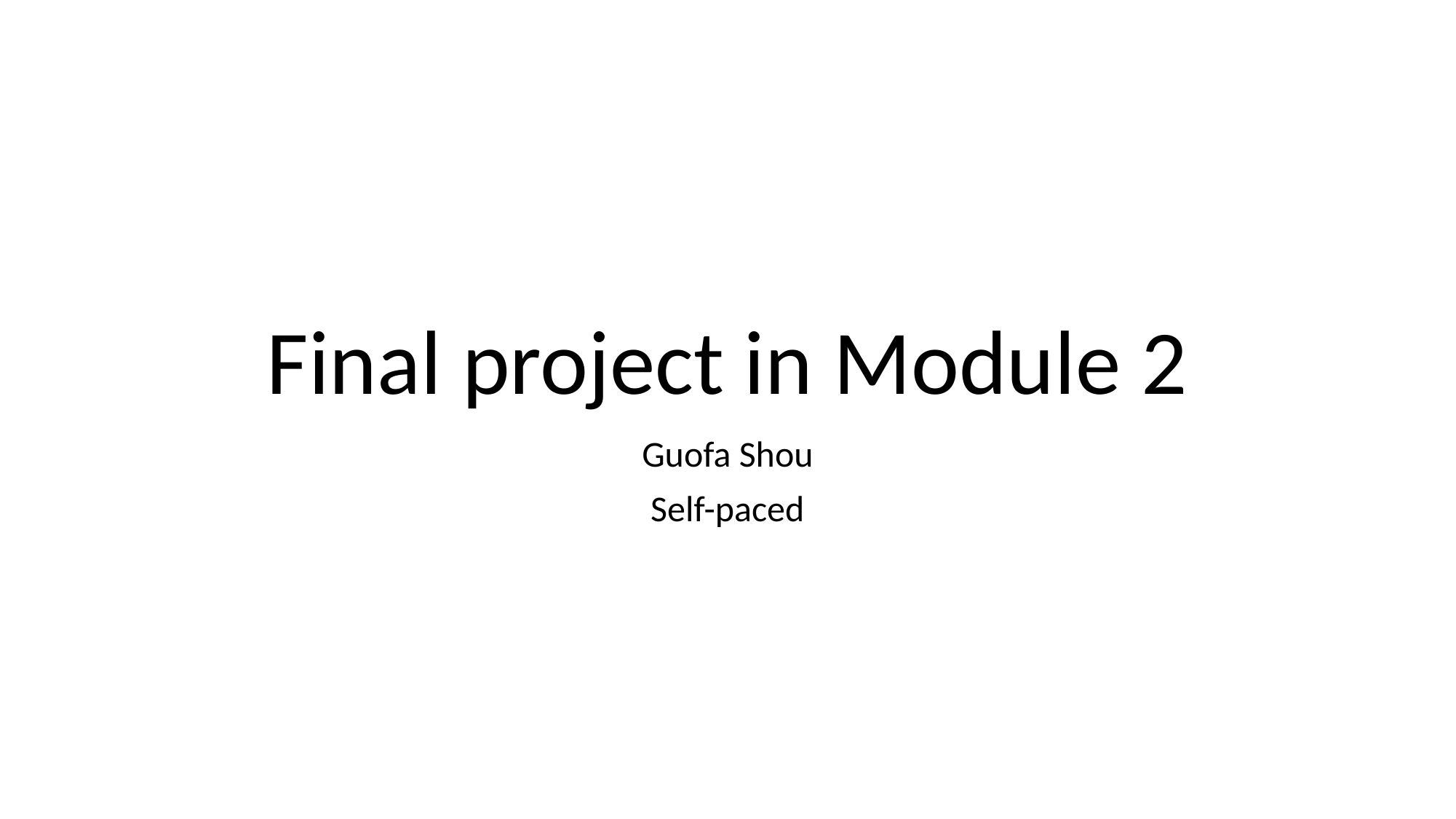

# Final project in Module 2
Guofa Shou
Self-paced